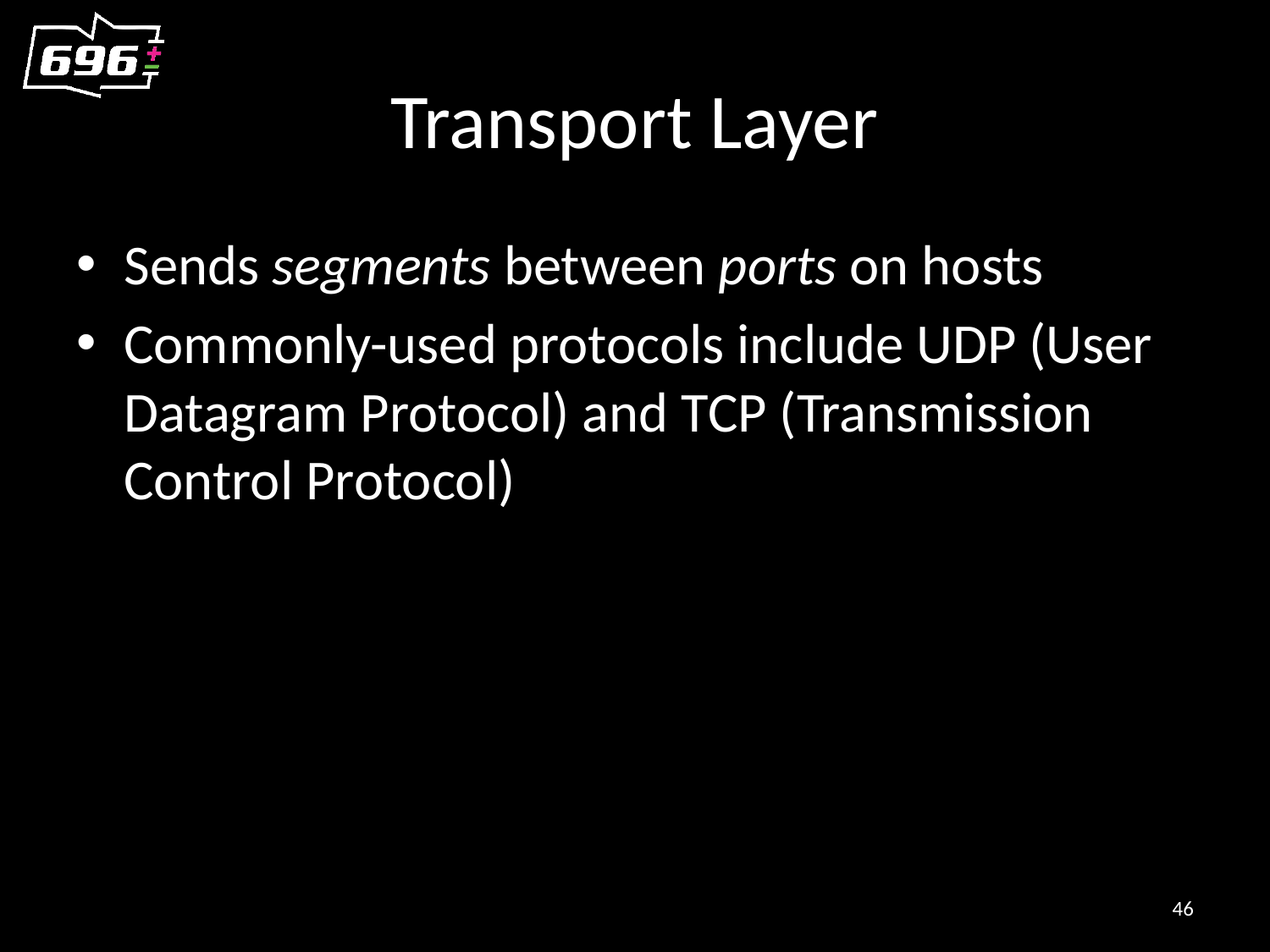

# Transport Layer
Sends segments between ports on hosts
Commonly-used protocols include UDP (User Datagram Protocol) and TCP (Transmission Control Protocol)
46